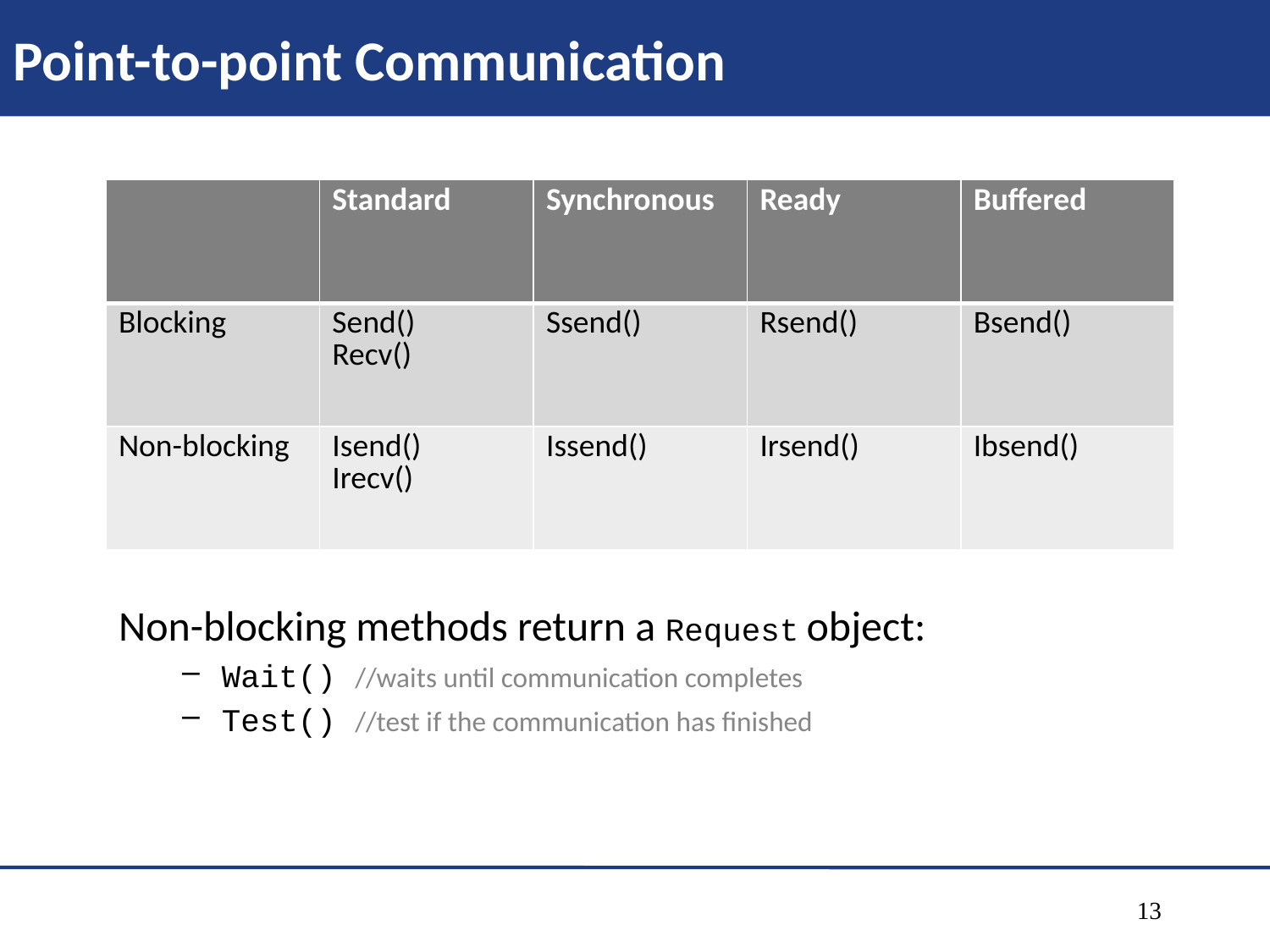

# Point-to-point Communication
|  | Standard | Synchronous | Ready | Buffered |
| --- | --- | --- | --- | --- |
| Blocking | Send() Recv() | Ssend() | Rsend() | Bsend() |
| Non-blocking | Isend() Irecv() | Issend() | Irsend() | Ibsend() |
Non-blocking methods return a Request object:
Wait() //waits until communication completes
Test() //test if the communication has finished
13